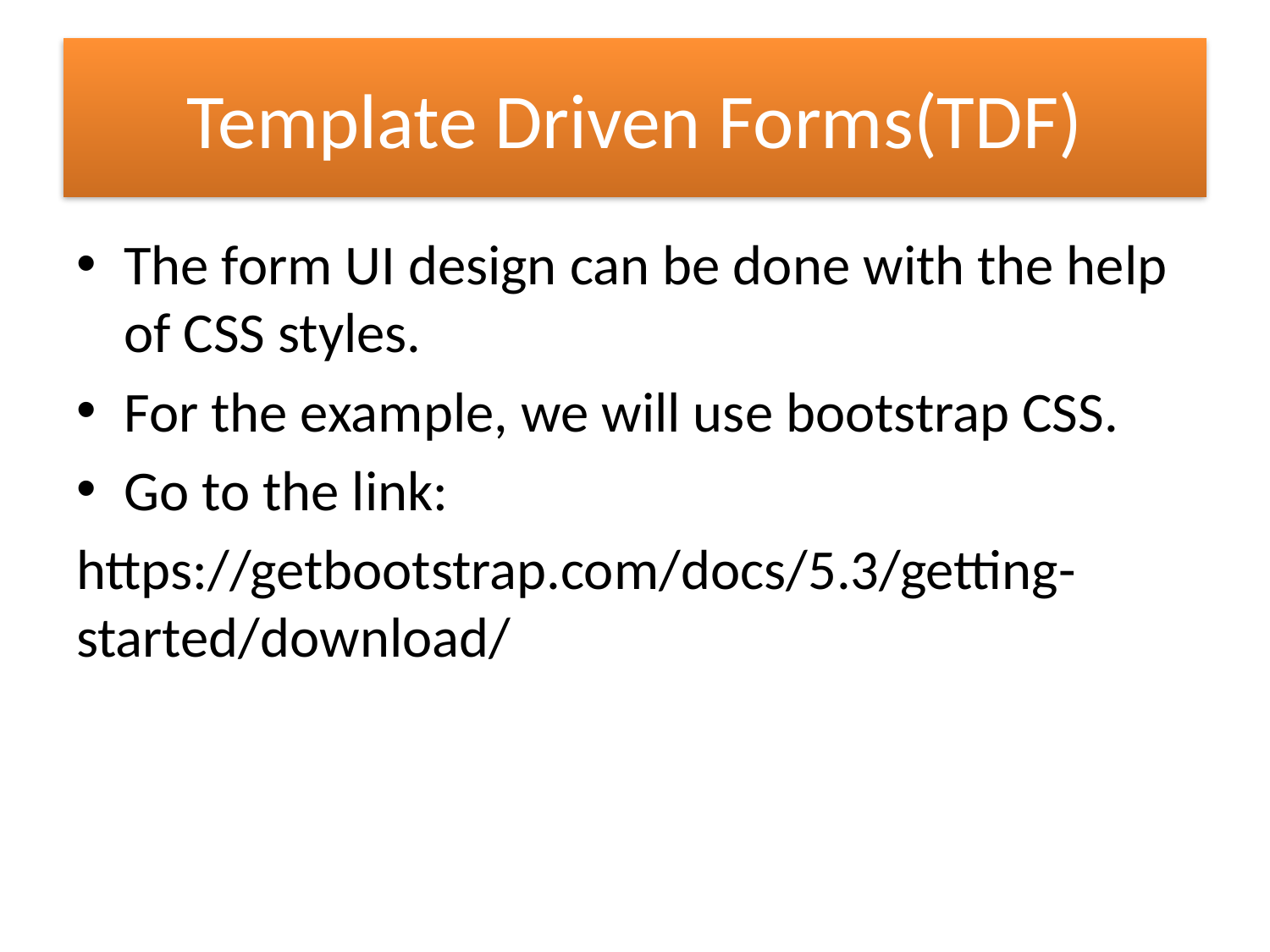

# Template Driven Forms(TDF)
The form UI design can be done with the help of CSS styles.
For the example, we will use bootstrap CSS.
Go to the link:
https://getbootstrap.com/docs/5.3/getting-started/download/